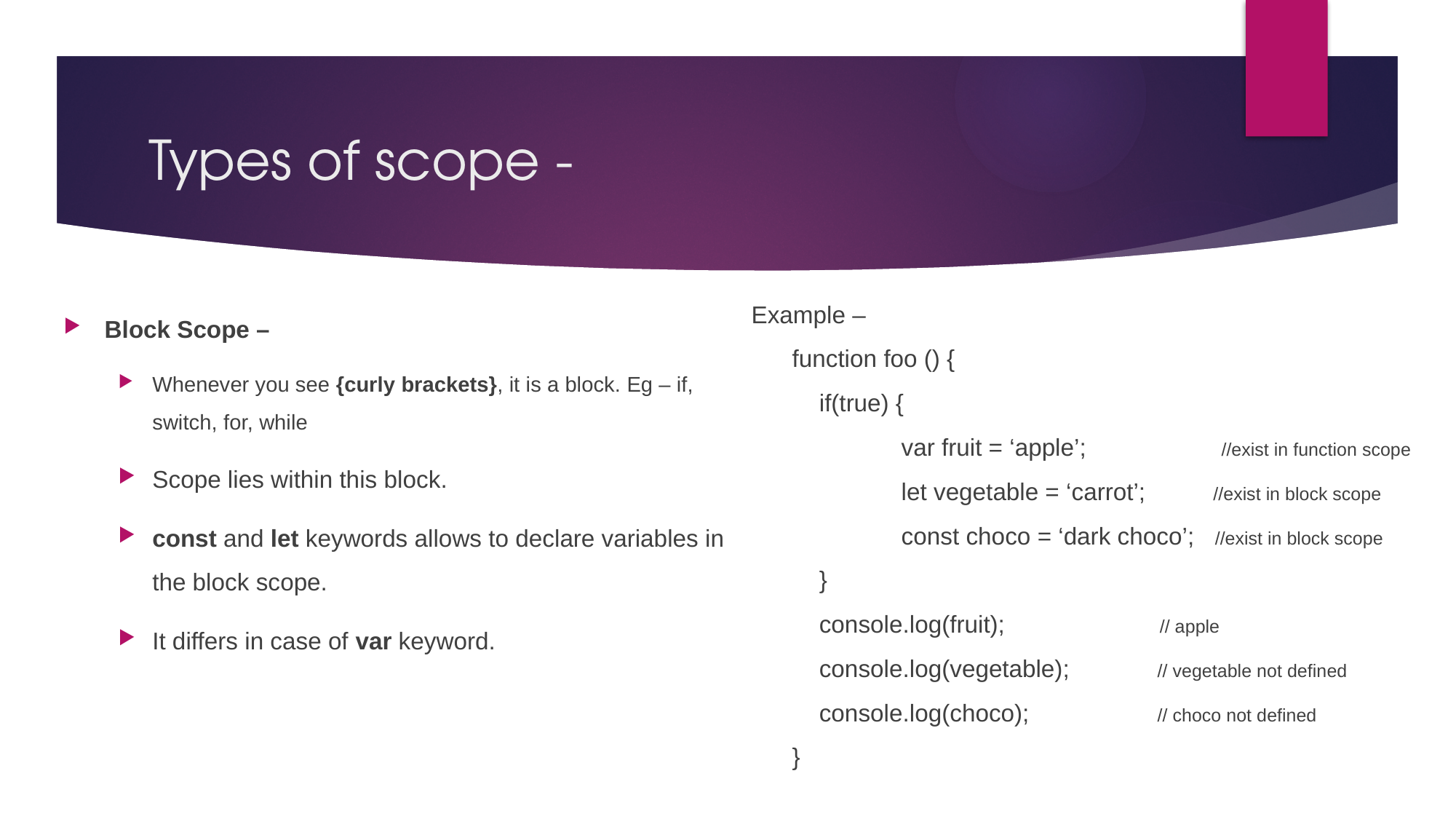

# Types of scope -
Block Scope –
Whenever you see {curly brackets}, it is a block. Eg – if, switch, for, while
Scope lies within this block.
const and let keywords allows to declare variables in the block scope.
It differs in case of var keyword.

Example –
function foo () {
    if(true) {
	var fruit = ‘apple’;                    //exist in function scope
	let vegetable = ‘carrot’;          //exist in block scope
	const choco = ‘dark choco’;   //exist in block scope
    }
    console.log(fruit);                       // apple
    console.log(vegetable);             // vegetable not defined
    console.log(choco);                   // choco not defined
}